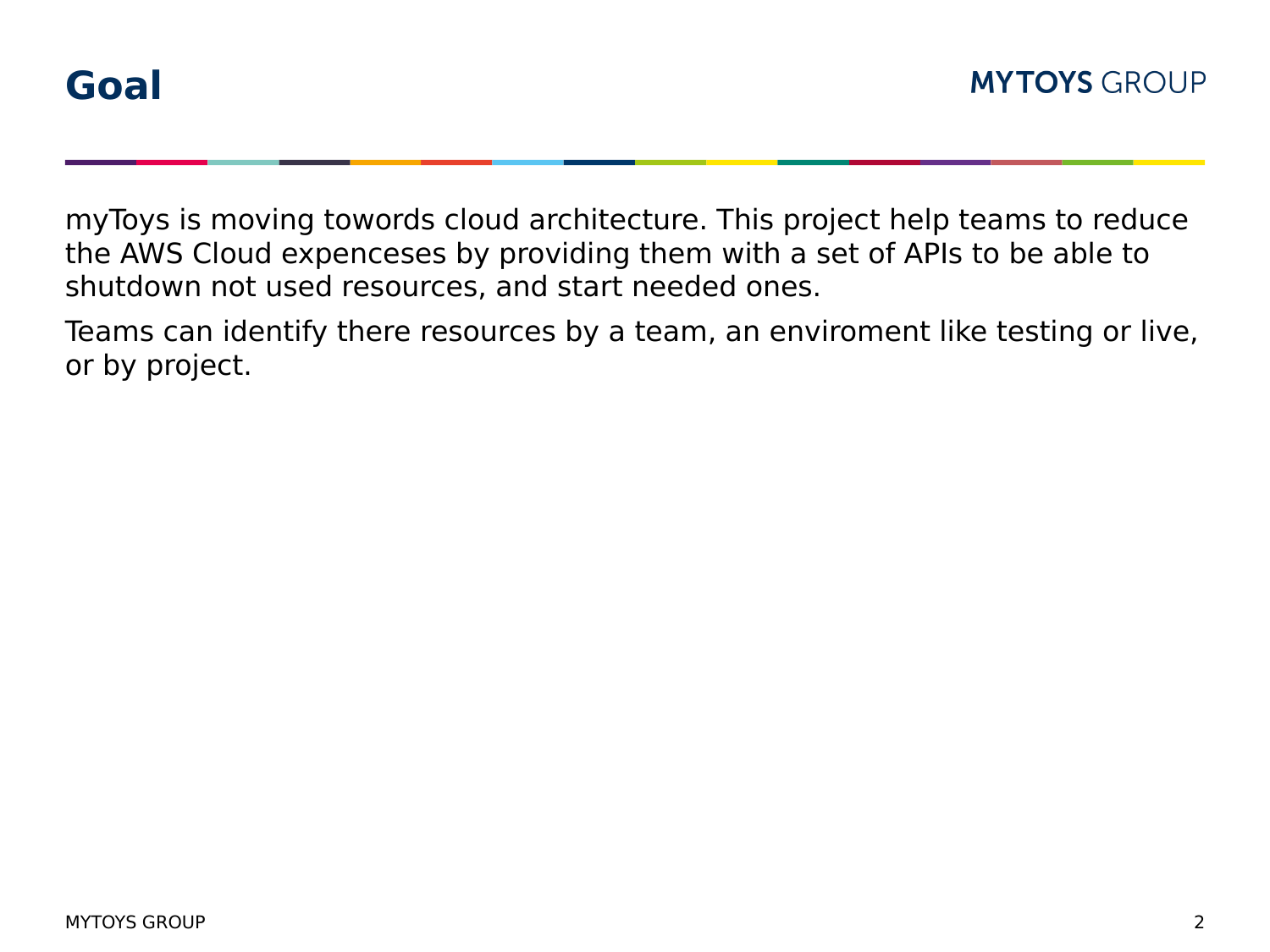

# Goal
myToys is moving towords cloud architecture. This project help teams to reduce the AWS Cloud expenceses by providing them with a set of APIs to be able to shutdown not used resources, and start needed ones.
Teams can identify there resources by a team, an enviroment like testing or live, or by project.
MYTOYS GROUP
2